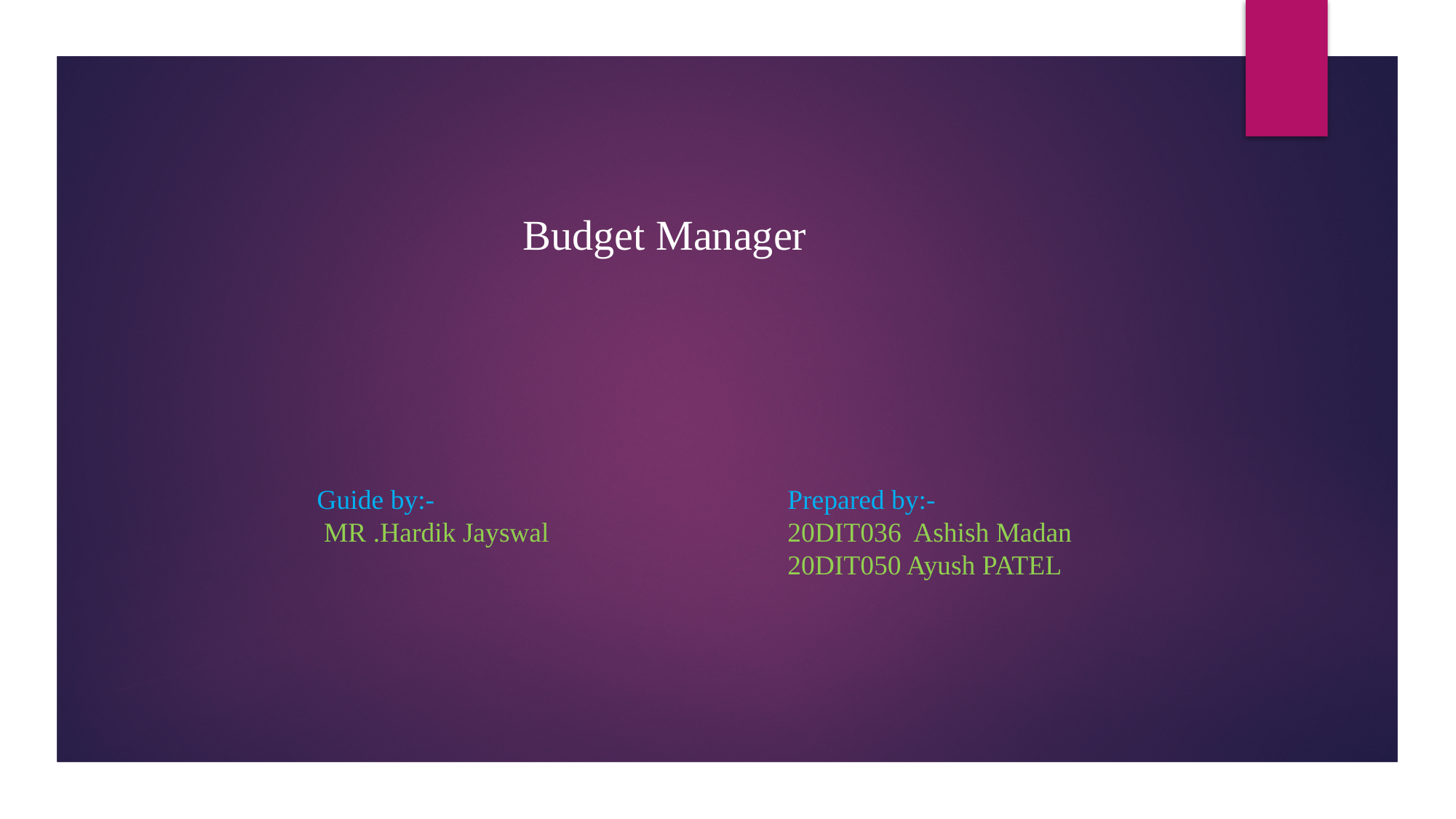

Budget Manager
Prepared by:-
20DIT036  Ashish Madan
20DIT050 Ayush PATEL
Guide by:-
 MR .Hardik Jayswal